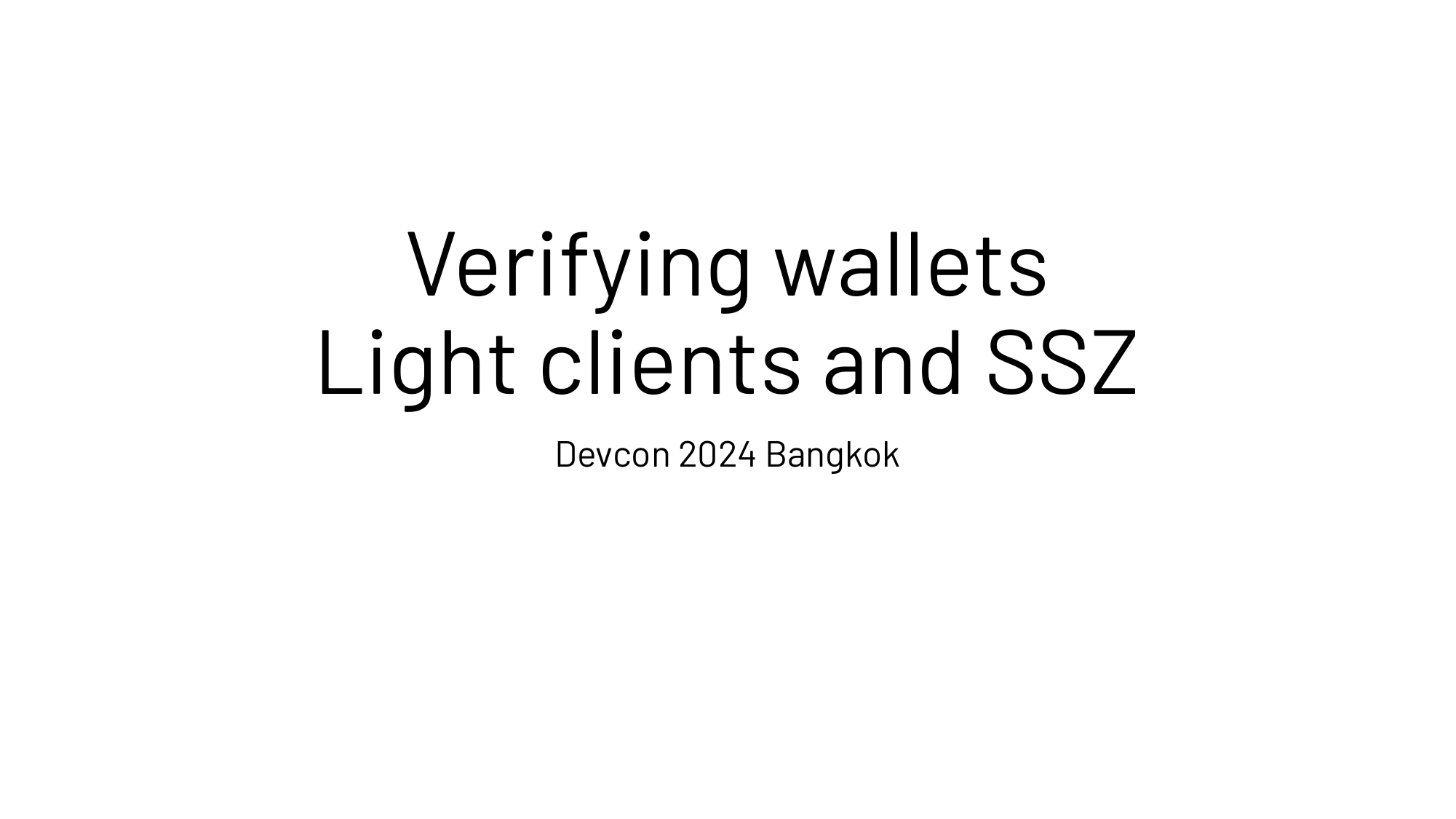

# Verifying wallets Light clients and SSZ
Devcon 2024 Bangkok